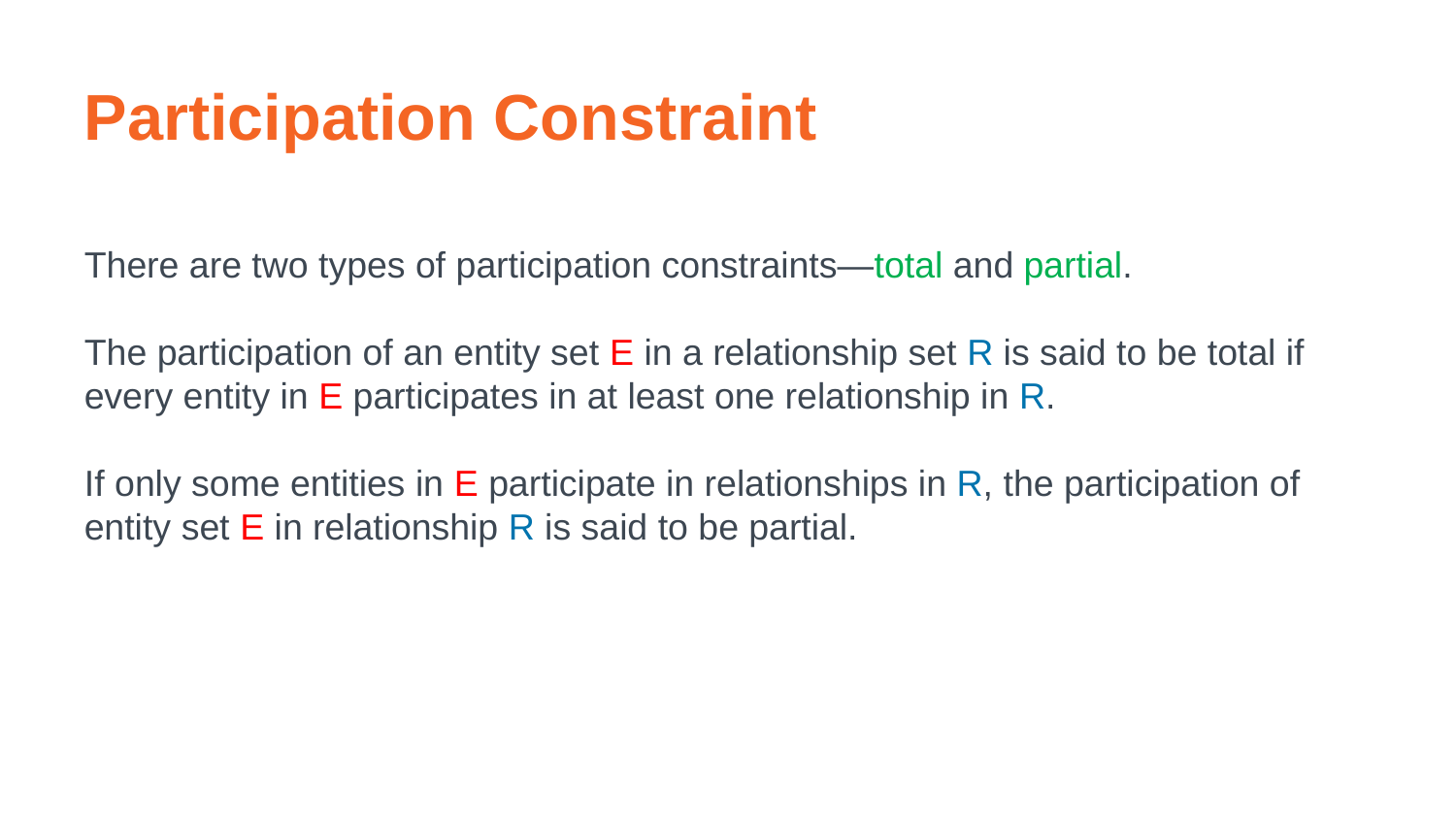

Participation Constraint
There are two types of participation constraints—total and partial.
The participation of an entity set E in a relationship set R is said to be total if every entity in E participates in at least one relationship in R.
If only some entities in E participate in relationships in R, the participation of entity set E in relationship R is said to be partial.